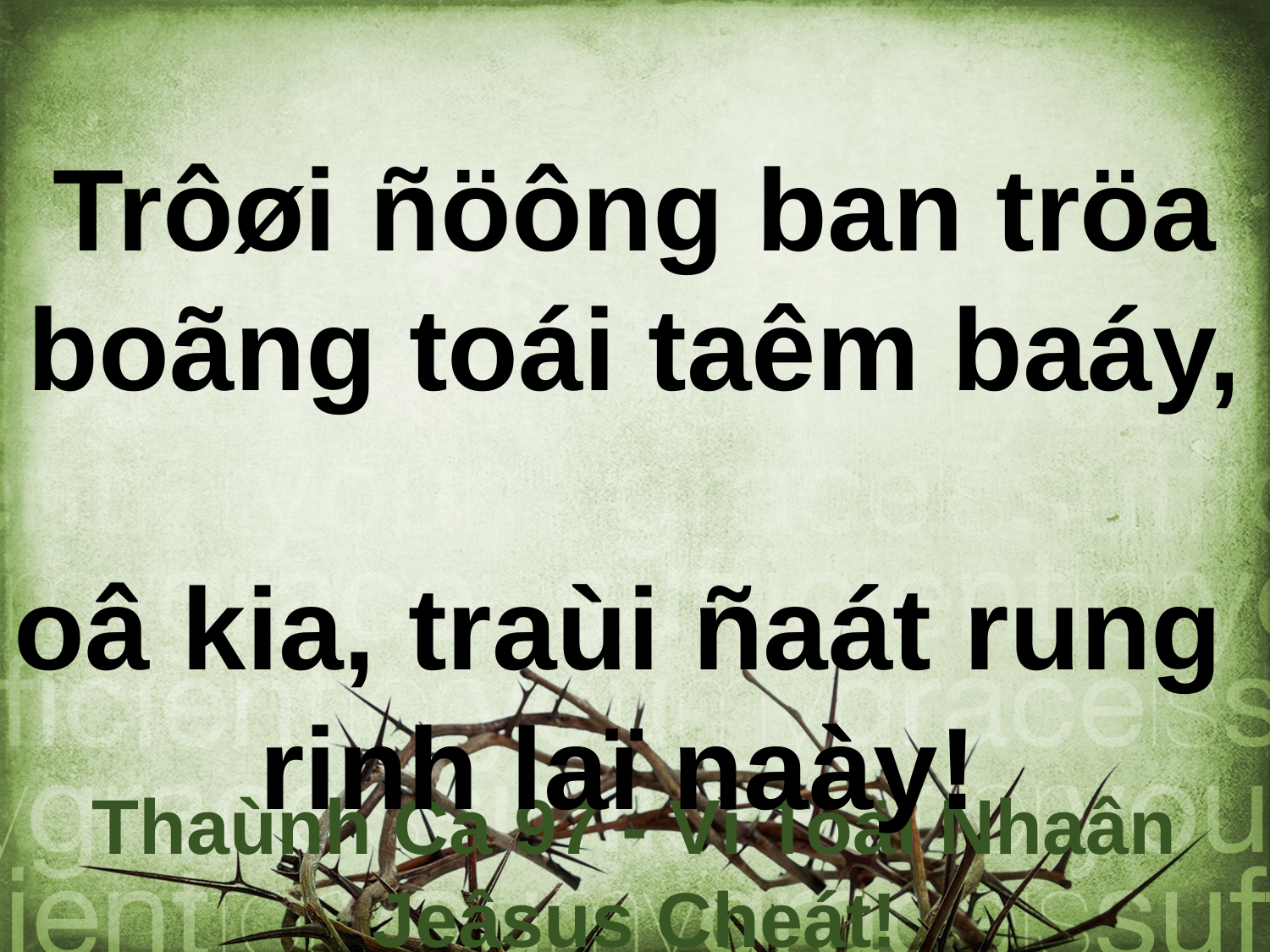

Trôøi ñöông ban tröa boãng toái taêm baáy,
oâ kia, traùi ñaát rung
rinh laï naày!
Thaùnh Ca 97 - Vì Toäi Nhaân Jeâsus Cheát!